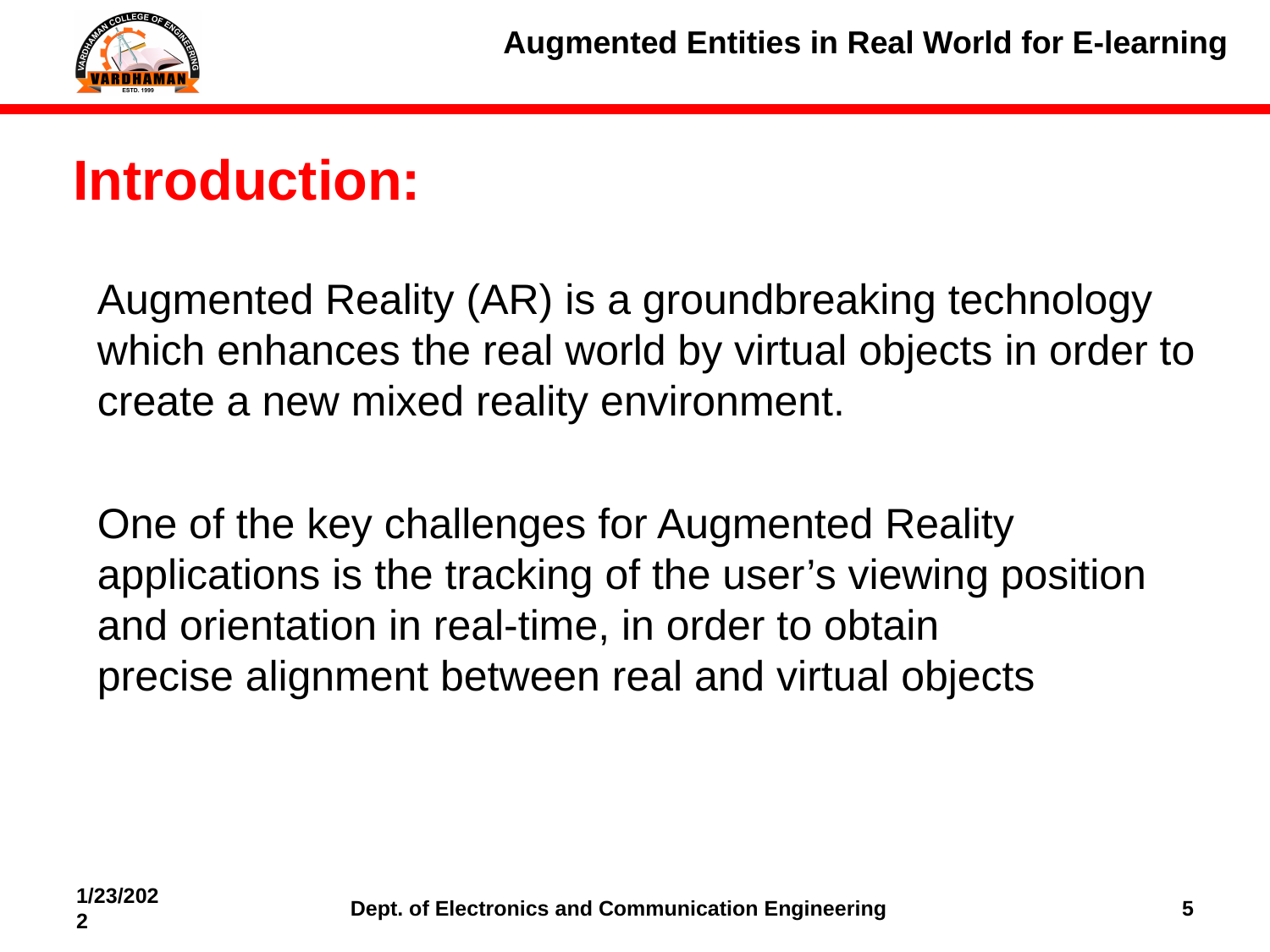

Augmented Entities in Real World for E-learning

Introduction:
Augmented Reality (AR) is a groundbreaking technology which enhances the real world by virtual objects in order to create a new mixed reality environment.

One of the key challenges for Augmented Reality applications is the tracking of the user’s viewing position and orientation in real-time, in order to obtain precise alignment between real and virtual objects

1/23/2022
Dept. of Electronics and Communication Engineering
5